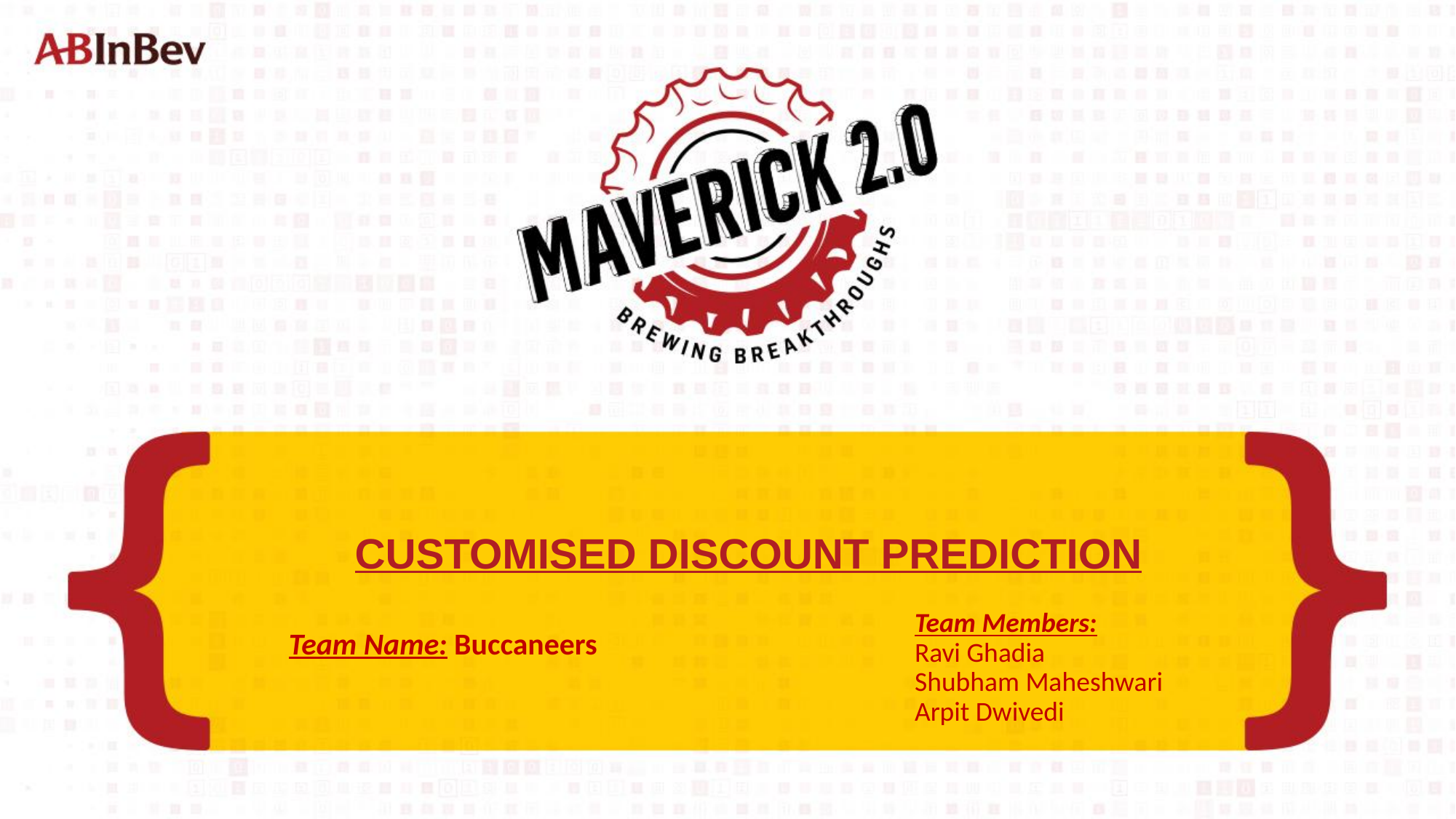

# CUSTOMISED DISCOUNT PREDICTION
Team Members:
Ravi Ghadia
Shubham Maheshwari
Arpit Dwivedi
Team Name: Buccaneers